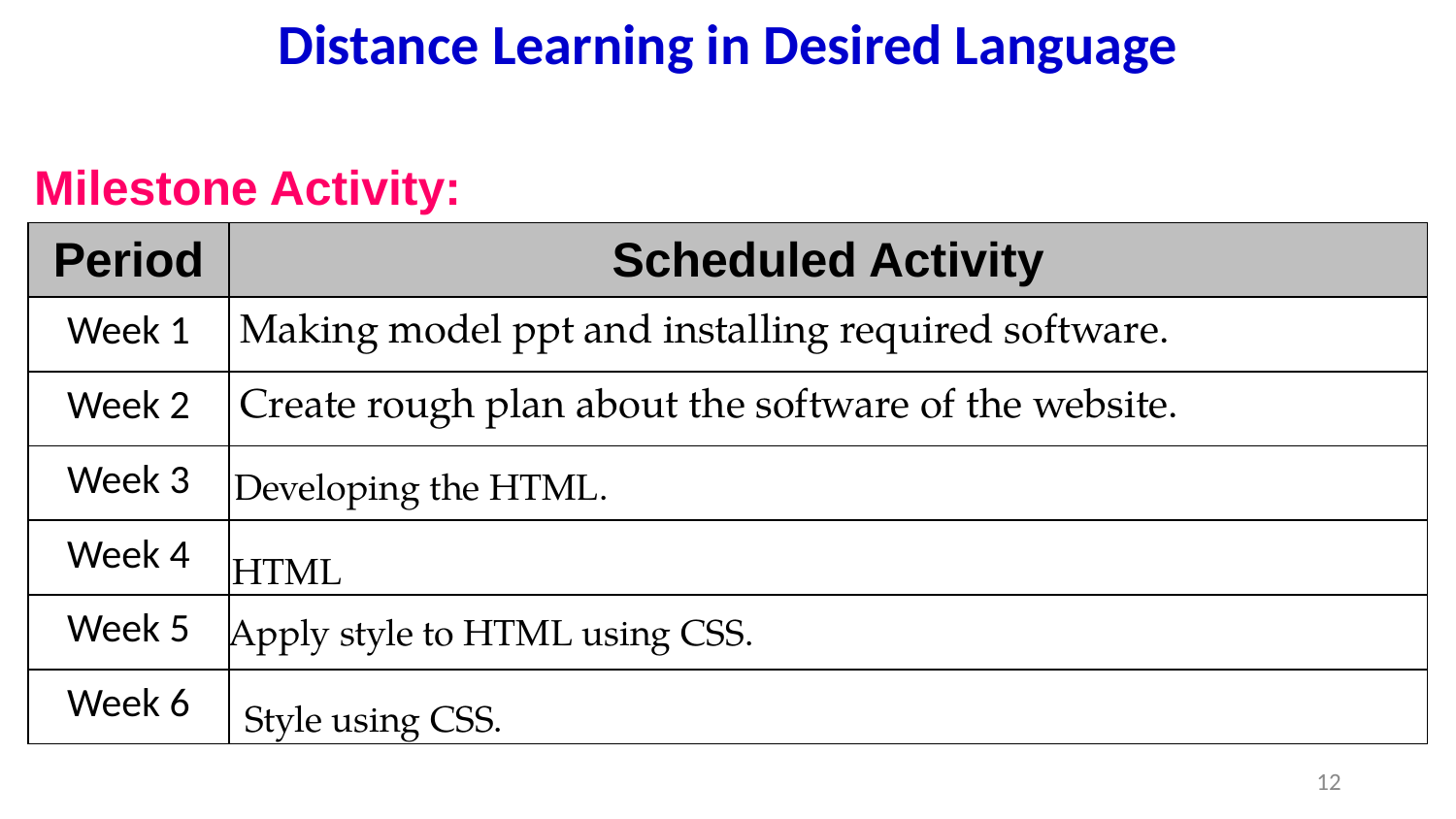

Distance Learning in Desired Language

Milestone Activity:
| Period | Scheduled Activity |
| --- | --- |
| Week 1 | Making model ppt and installing required software. |
| Week 2 | Create rough plan about the software of the website. |
| Week 3 |  |
| Week 4 |  |
| Week 5 |  |
| Week 6 |  |
Developing the HTML.
HTML
Apply style to HTML using CSS.
Style using CSS.
12